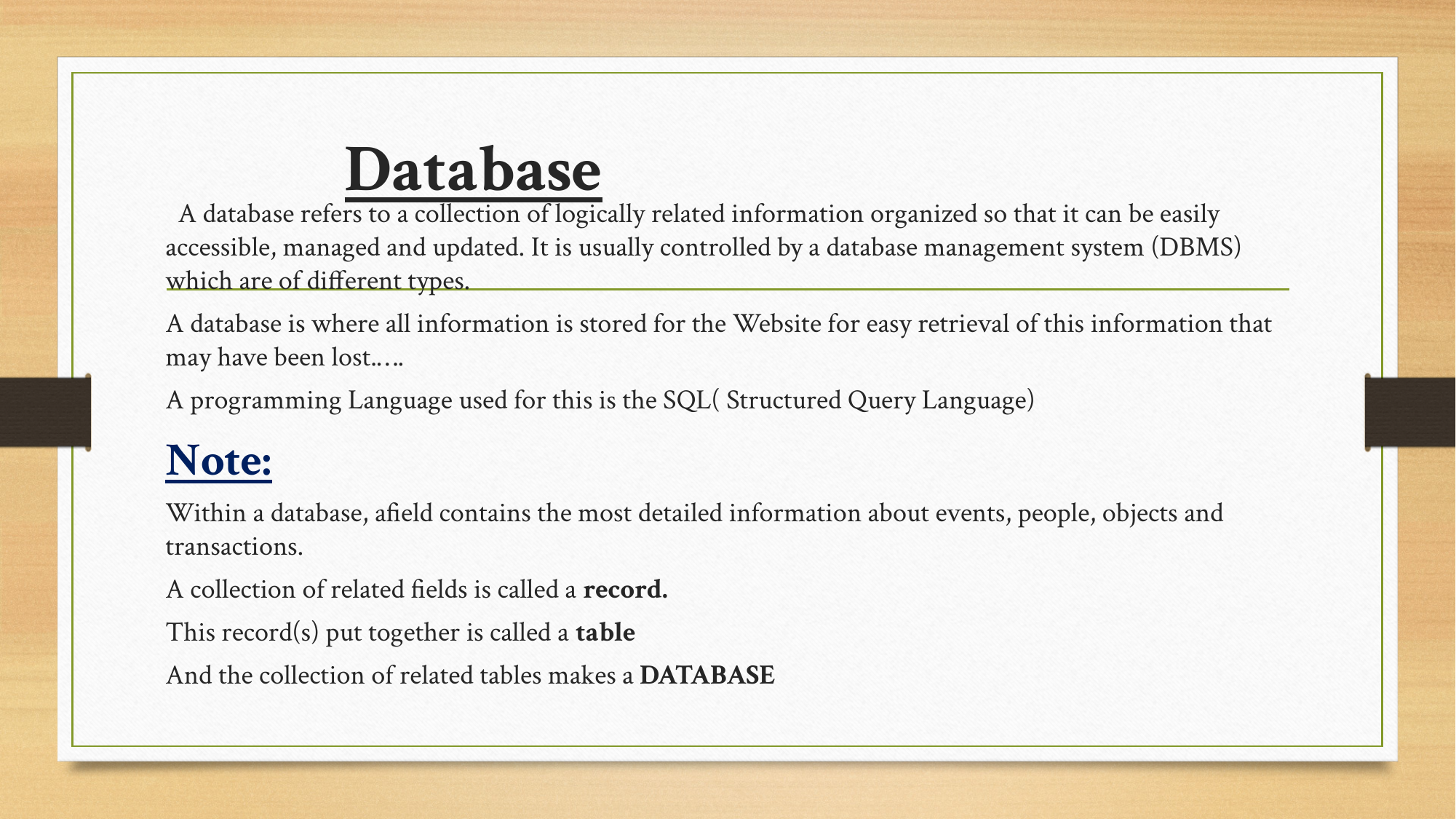

# Database
  A database refers to a collection of logically related information organized so that it can be easily accessible, managed and updated. It is usually controlled by a database management system (DBMS) which are of different types.
A database is where all information is stored for the Website for easy retrieval of this information that may have been lost.….
A programming Language used for this is the SQL( Structured Query Language)
Note:
Within a database, afield contains the most detailed information about events, people, objects and transactions.
A collection of related fields is called a record.
This record(s) put together is called a table
And the collection of related tables makes a DATABASE